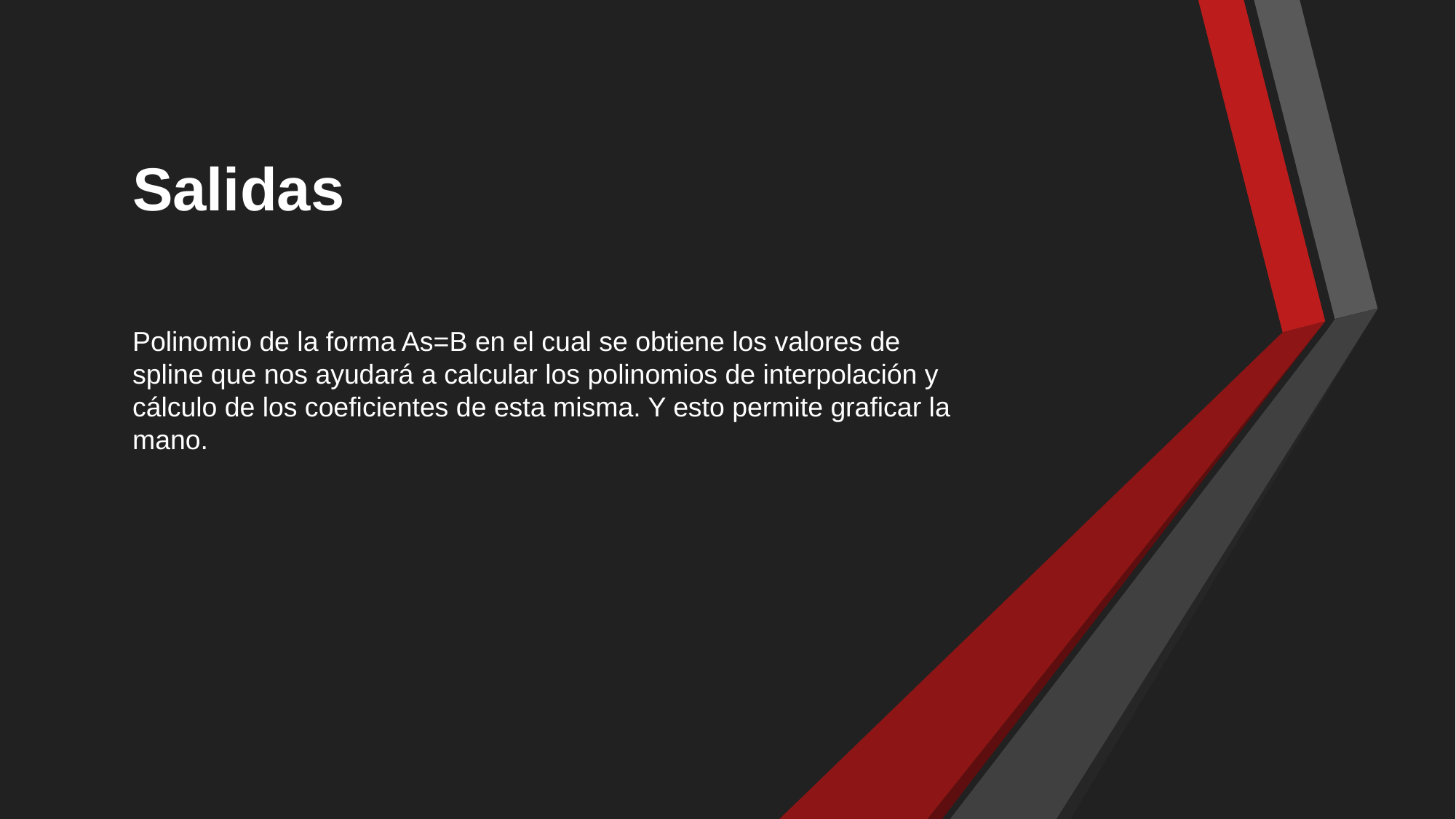

# Salidas
Polinomio de la forma As=B en el cual se obtiene los valores de spline que nos ayudará a calcular los polinomios de interpolación y cálculo de los coeficientes de esta misma. Y esto permite graficar la mano.